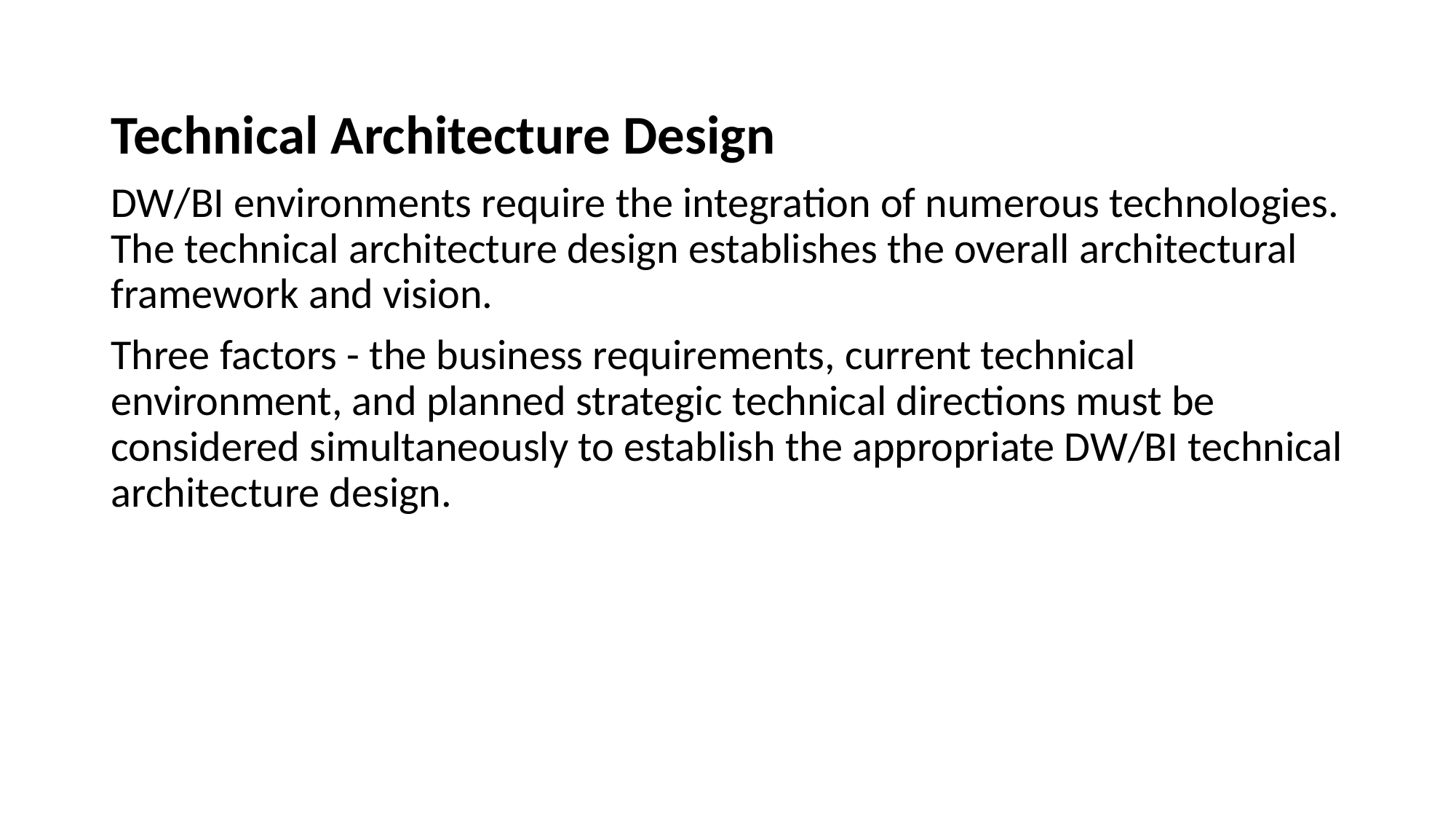

Technical Architecture Design
DW/BI environments require the integration of numerous technologies. The technical architecture design establishes the overall architectural framework and vision.
Three factors - the business requirements, current technical environment, and planned strategic technical directions must be considered simultaneously to establish the appropriate DW/BI technical architecture design.